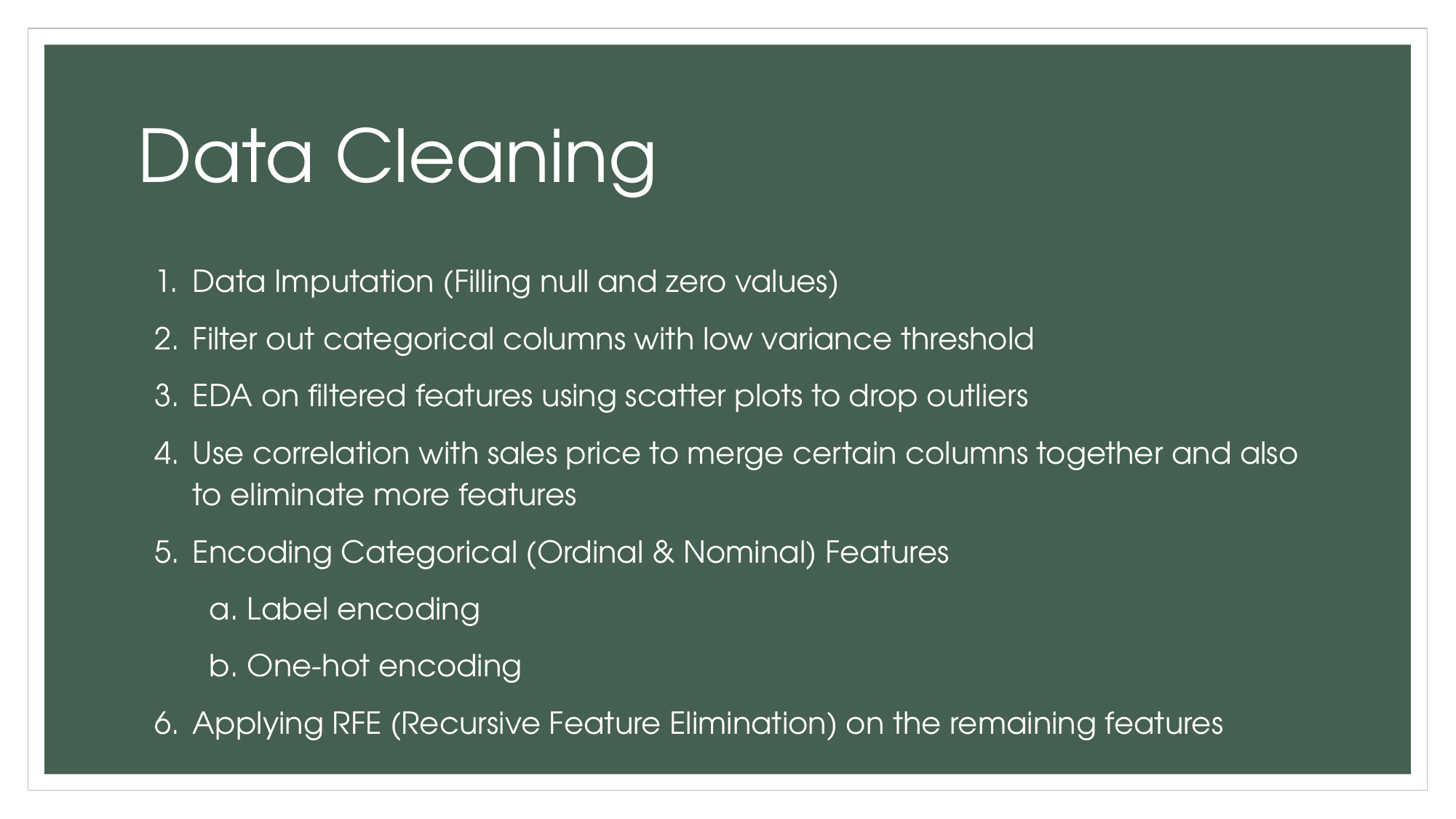

# Data Cleaning
Data Imputation (Filling null and zero values)
Filter out categorical columns with low variance threshold
EDA on filtered features using scatter plots to drop outliers
Use correlation with sales price to merge certain columns together and also to eliminate more features
Encoding Categorical (Ordinal & Nominal) Features
Label encoding
One-hot encoding
Applying RFE (Recursive Feature Elimination) on the remaining features